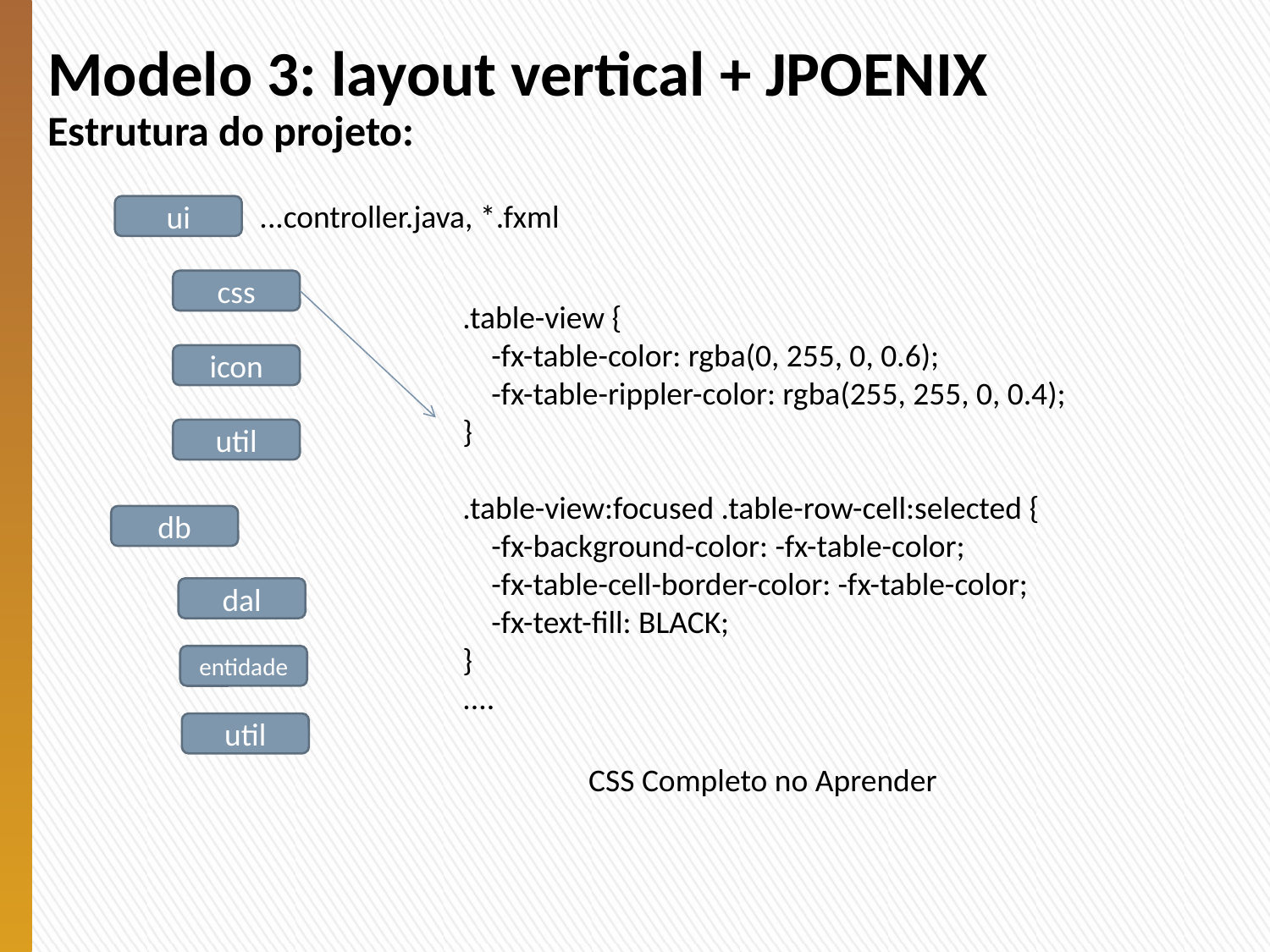

# Modelo 3: layout vertical + JPOENIX Estrutura do projeto:
...controller.java, *.fxml
ui
css
.table-view {
    -fx-table-color: rgba(0, 255, 0, 0.6);
    -fx-table-rippler-color: rgba(255, 255, 0, 0.4);
}

.table-view:focused .table-row-cell:selected {
    -fx-background-color: -fx-table-color;
    -fx-table-cell-border-color: -fx-table-color;
    -fx-text-fill: BLACK;
}
....
icon
util
db
dal
entidade
util
CSS Completo no Aprender